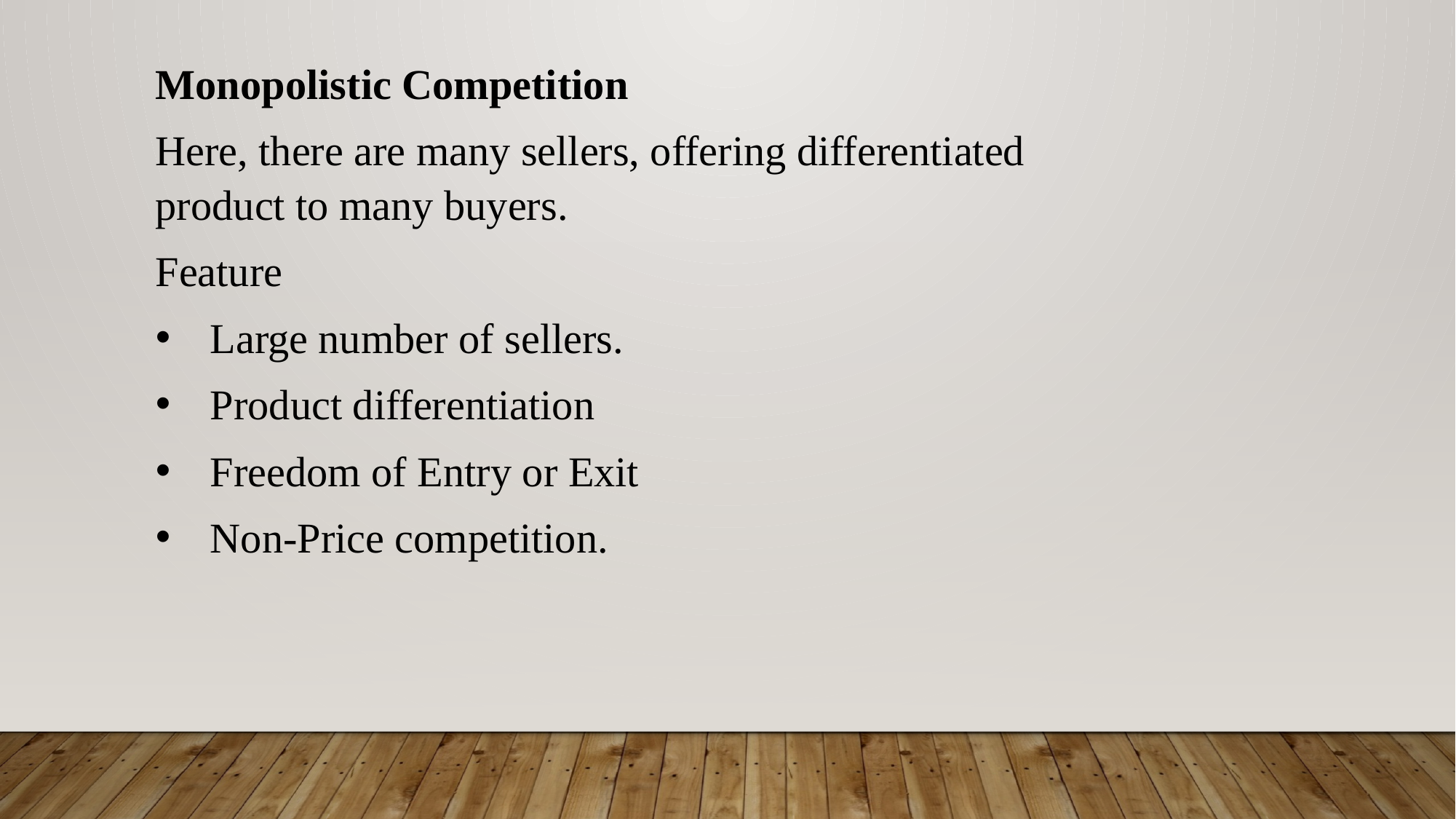

Monopolistic Competition
Here, there are many sellers, offering differentiated product to many buyers.
Feature
Large number of sellers.
Product differentiation
Freedom of Entry or Exit
Non-Price competition.